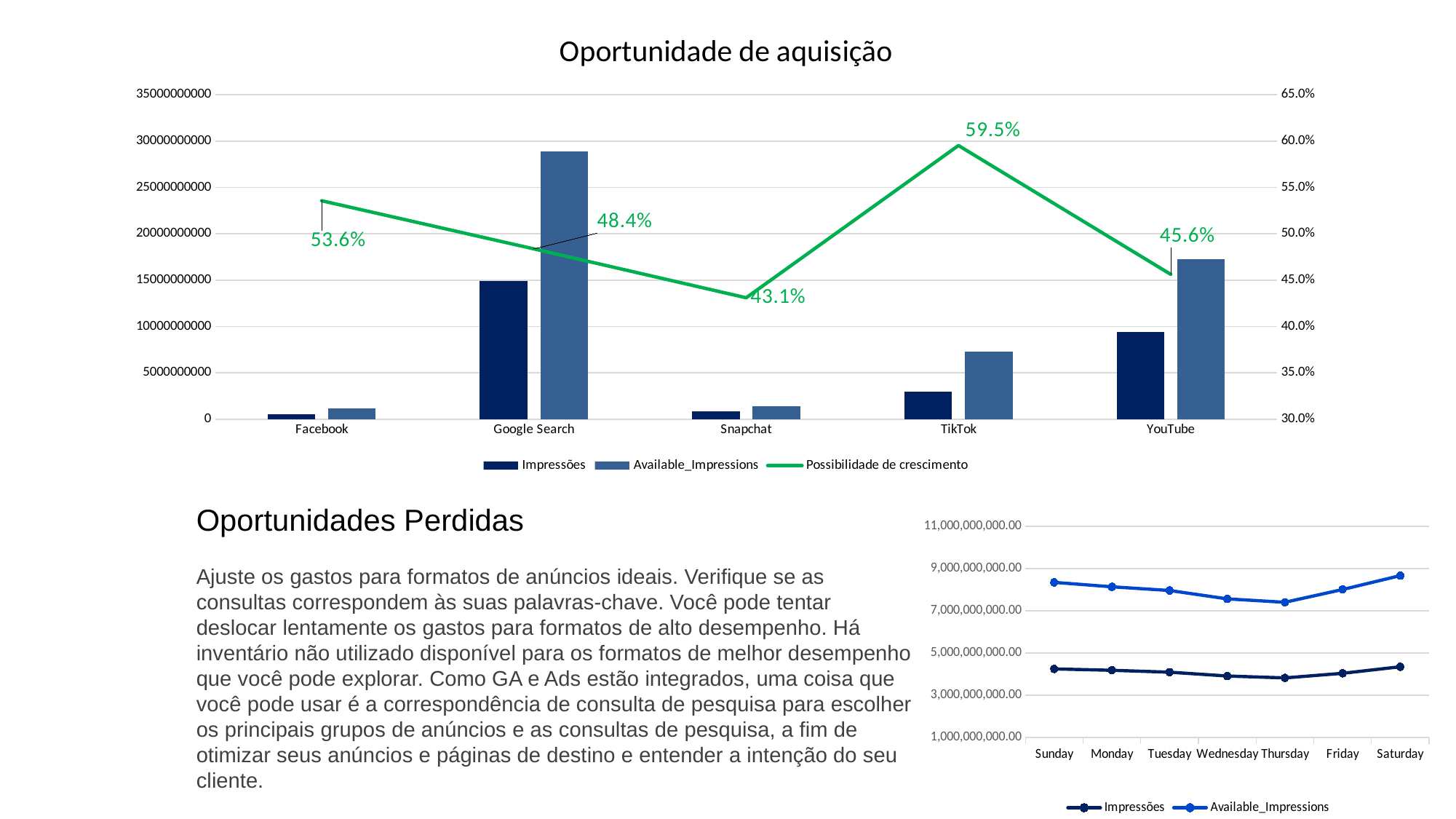

### Chart: Oportunidade de aquisição

| Category | Impressões | Available_Impressions | Possibilidade de crescimento |
|---|---|---|---|
| Facebook | 542208212.0 | 1167779333.0 | 0.5356929201623403 |
| Google Search | 14924498736.0 | 28907003194.0 | 0.4837064694724993 |
| Snapchat | 821745982.0 | 1444242554.0 | 0.43101940894617896 |
| TikTok | 2961688648.0 | 7316382981.0 | 0.5951977014200536 |
| YouTube | 9397808942.0 | 17282155873.0 | 0.4562131593383991 |
Oportunidades Perdidas

Ajuste os gastos para formatos de anúncios ideais. Verifique se as consultas correspondem às suas palavras-chave. Você pode tentar deslocar lentamente os gastos para formatos de alto desempenho. Há inventário não utilizado disponível para os formatos de melhor desempenho que você pode explorar. Como GA e Ads estão integrados, uma coisa que você pode usar é a correspondência de consulta de pesquisa para escolher os principais grupos de anúncios e as consultas de pesquisa, a fim de otimizar seus anúncios e páginas de destino e entender a intenção do seu cliente.

### Chart

| Category | Impressões | Available_Impressions |
|---|---|---|
| 1 | 4247634662.0 | 8351377037.0 |
| 2 | 4182189406.0 | 8140338548.0 |
| 3 | 4093791833.0 | 7966274952.0 |
| 4 | 3911268103.0 | 7568129887.0 |
| 5 | 3822391613.0 | 7408507072.0 |
| 6 | 4040764547.0 | 8012033768.0 |
| 7 | 4349910356.0 | 8670902671.0 |